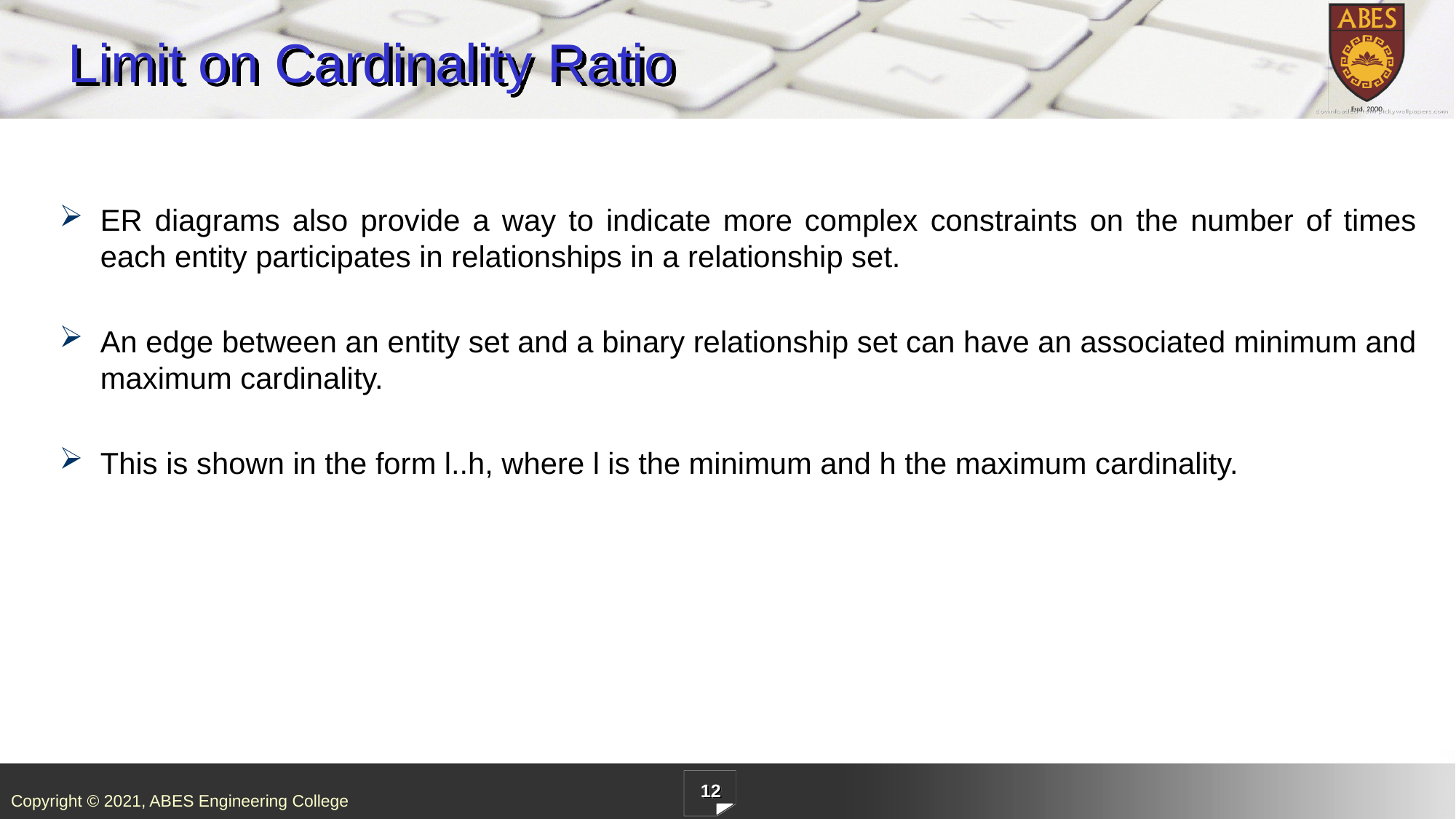

# Limit on Cardinality Ratio

ER diagrams also provide a way to indicate more complex constraints on the number of times each entity participates in relationships in a relationship set.

An edge between an entity set and a binary relationship set can have an associated minimum and maximum cardinality.

This is shown in the form l..h, where l is the minimum and h the maximum cardinality.
12